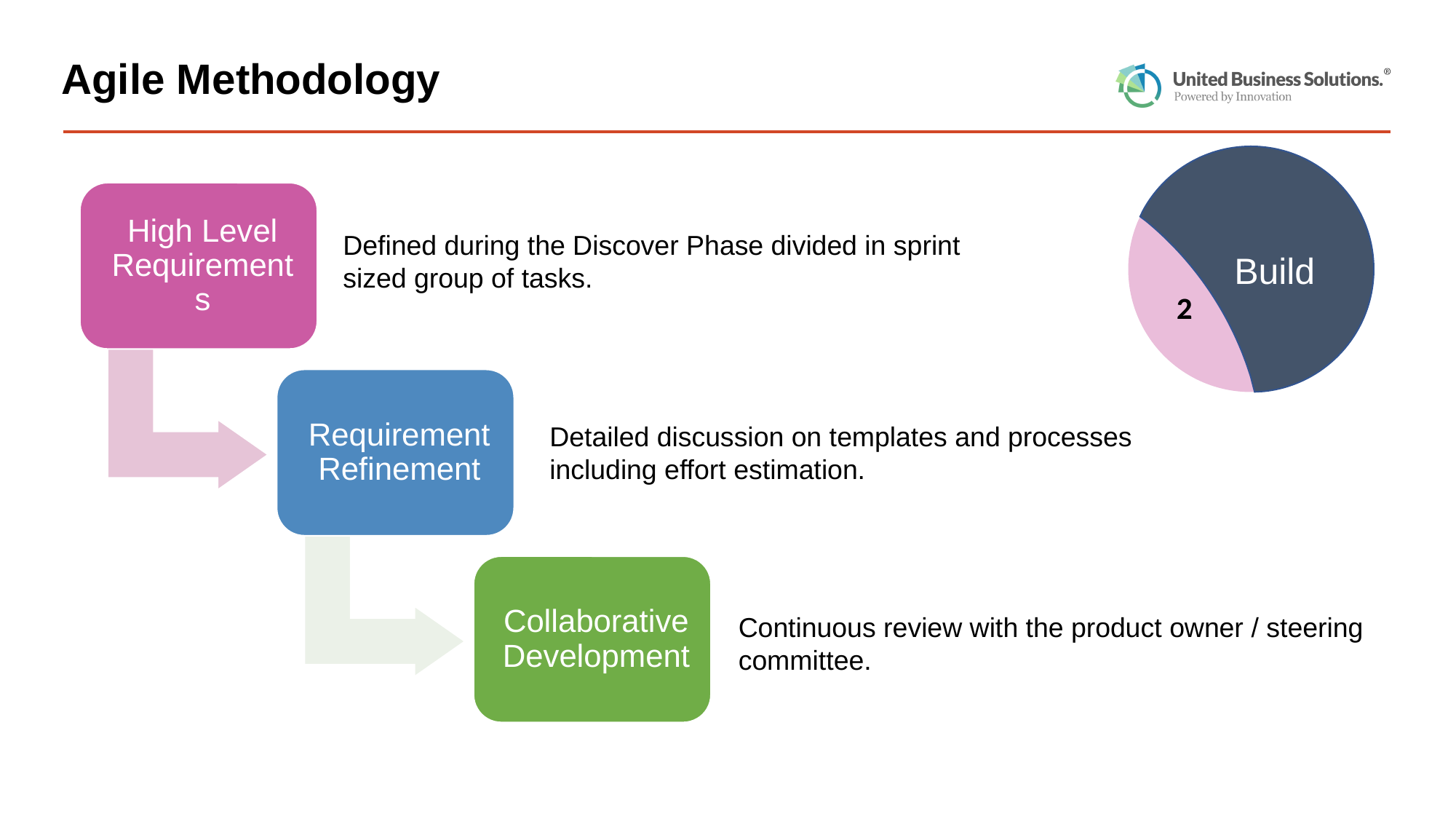

Agile Methodology

High Level Requirements
Requirement Refinement
Collaborative Development

Defined during the Discover Phase divided in sprint sized group of tasks.
Build
2
Detailed discussion on templates and processes including effort estimation.
Continuous review with the product owner / steering committee.